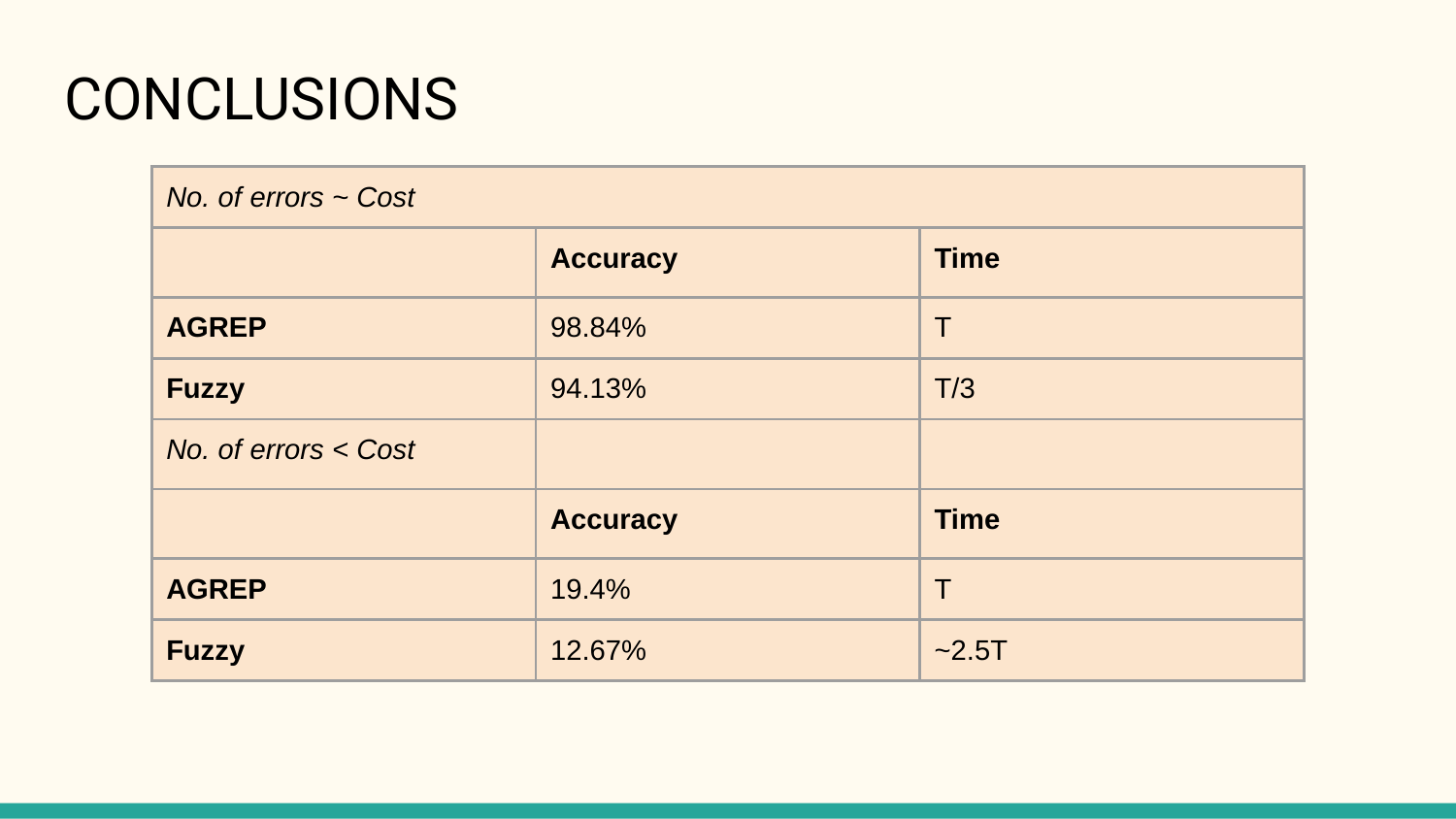

# CONCLUSIONS
| No. of errors ~ Cost |  |  |
| --- | --- | --- |
|  | Accuracy | Time |
| AGREP | 98.84% | T |
| Fuzzy | 94.13% | T/3 |
| No. of errors < Cost |  |  |
|  | Accuracy | Time |
| AGREP | 19.4% | T |
| Fuzzy | 12.67% | ~2.5T |